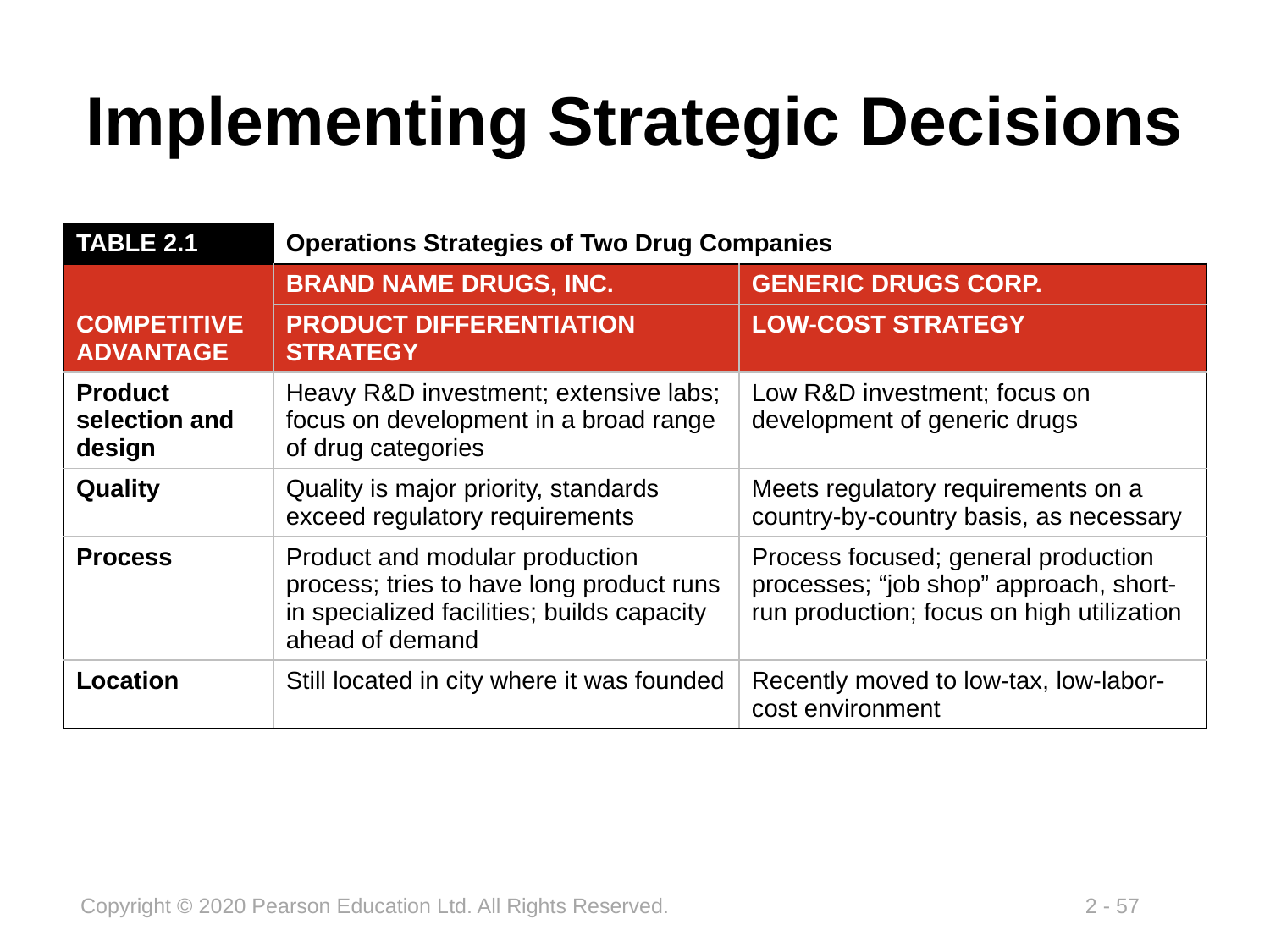

# Implementing Strategic Decisions
| TABLE 2.1 | Operations Strategies of Two Drug Companies |  |
| --- | --- | --- |
| COMPETITIVE ADVANTAGE | BRAND NAME DRUGS, INC. | GENERIC DRUGS CORP. |
|  | PRODUCT DIFFERENTIATION STRATEGY | LOW-COST STRATEGY |
| Product selection and design | Heavy R&D investment; extensive labs; focus on development in a broad range of drug categories | Low R&D investment; focus on development of generic drugs |
| Quality | Quality is major priority, standards exceed regulatory requirements | Meets regulatory requirements on a country-by-country basis, as necessary |
| Process | Product and modular production process; tries to have long product runs in specialized facilities; builds capacity ahead of demand | Process focused; general production processes; “job shop” approach, short-run production; focus on high utilization |
| Location | Still located in city where it was founded | Recently moved to low-tax, low-labor-cost environment |